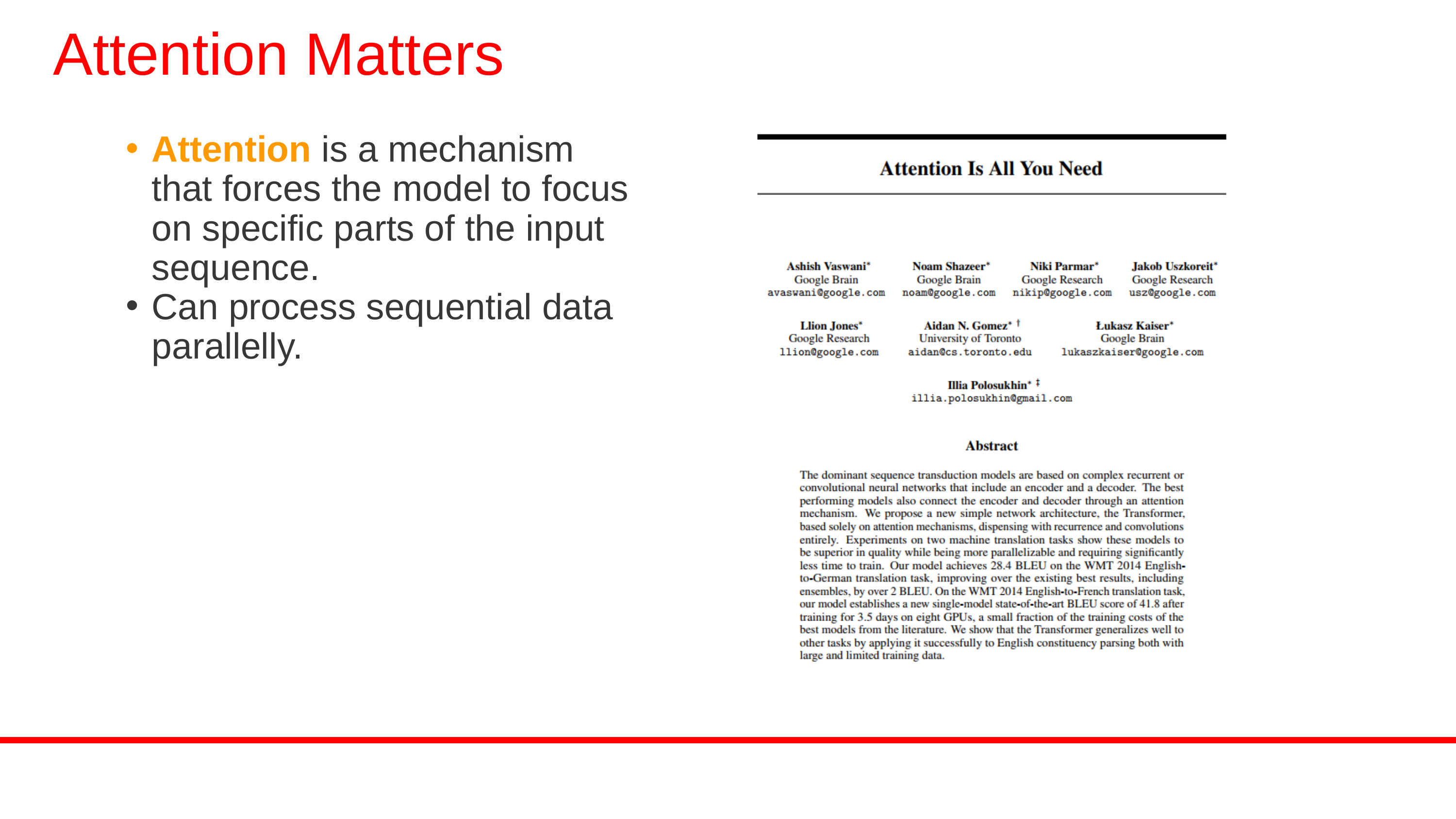

Attention Matters

Attention is a mechanism that forces the model to focus on specific parts of the input sequence.
Can process sequential data parallelly.